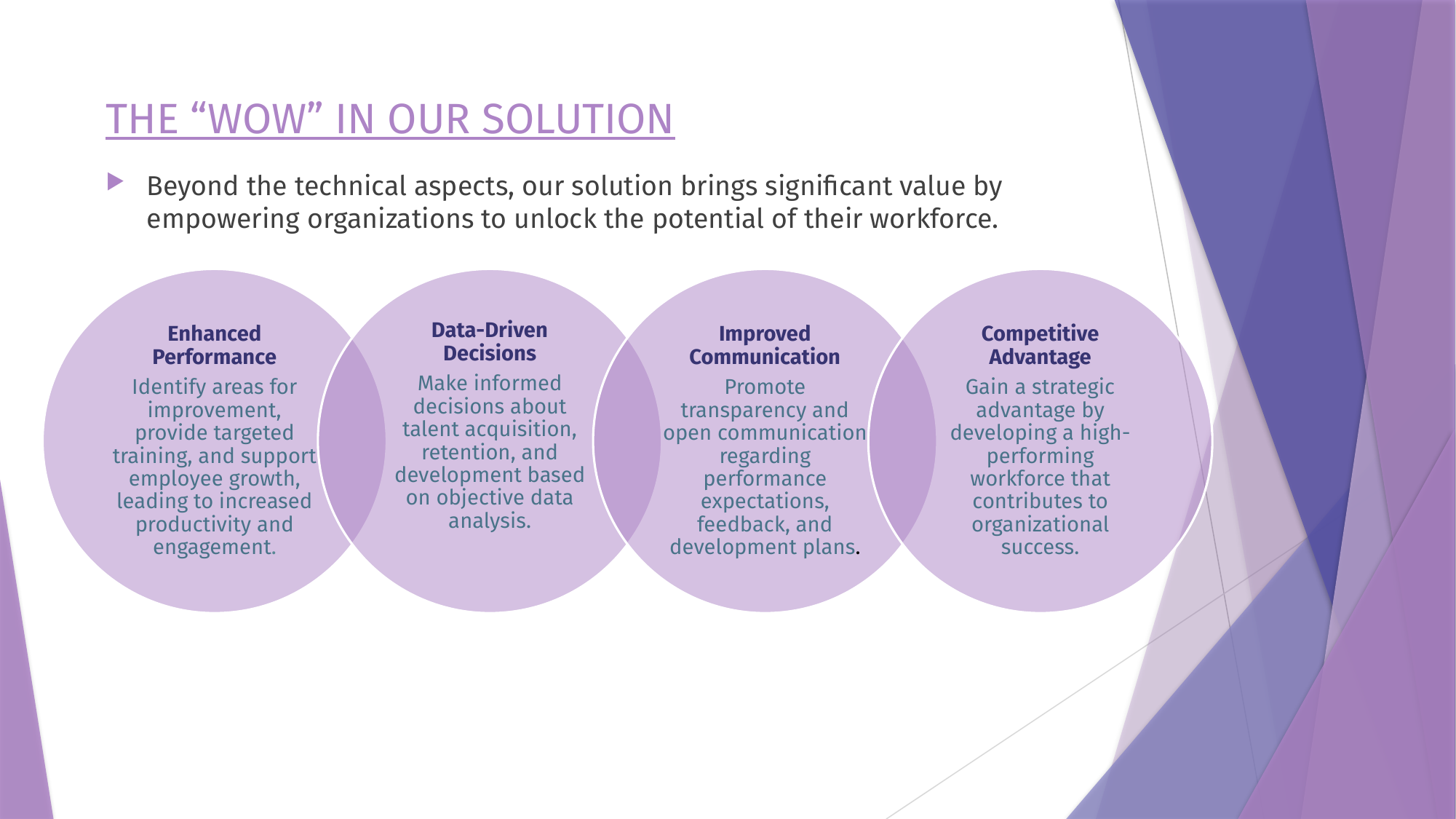

Enhanced Performance
Identify areas for improvement, provide targeted training, and support employee growth, leading to increased productivity and engagement.
Data-Driven Decisions
Make informed decisions about talent acquisition, retention, and development based on objective data analysis.

Improved Communication
Promote transparency and open communication regarding performance expectations, feedback, and development plans.
Competitive Advantage
Gain a strategic advantage by developing a high-performing workforce that contributes to organizational success.
# THE “WOW” IN OUR SOLUTION
Beyond the technical aspects, our solution brings significant value by empowering organizations to unlock the potential of their workforce.